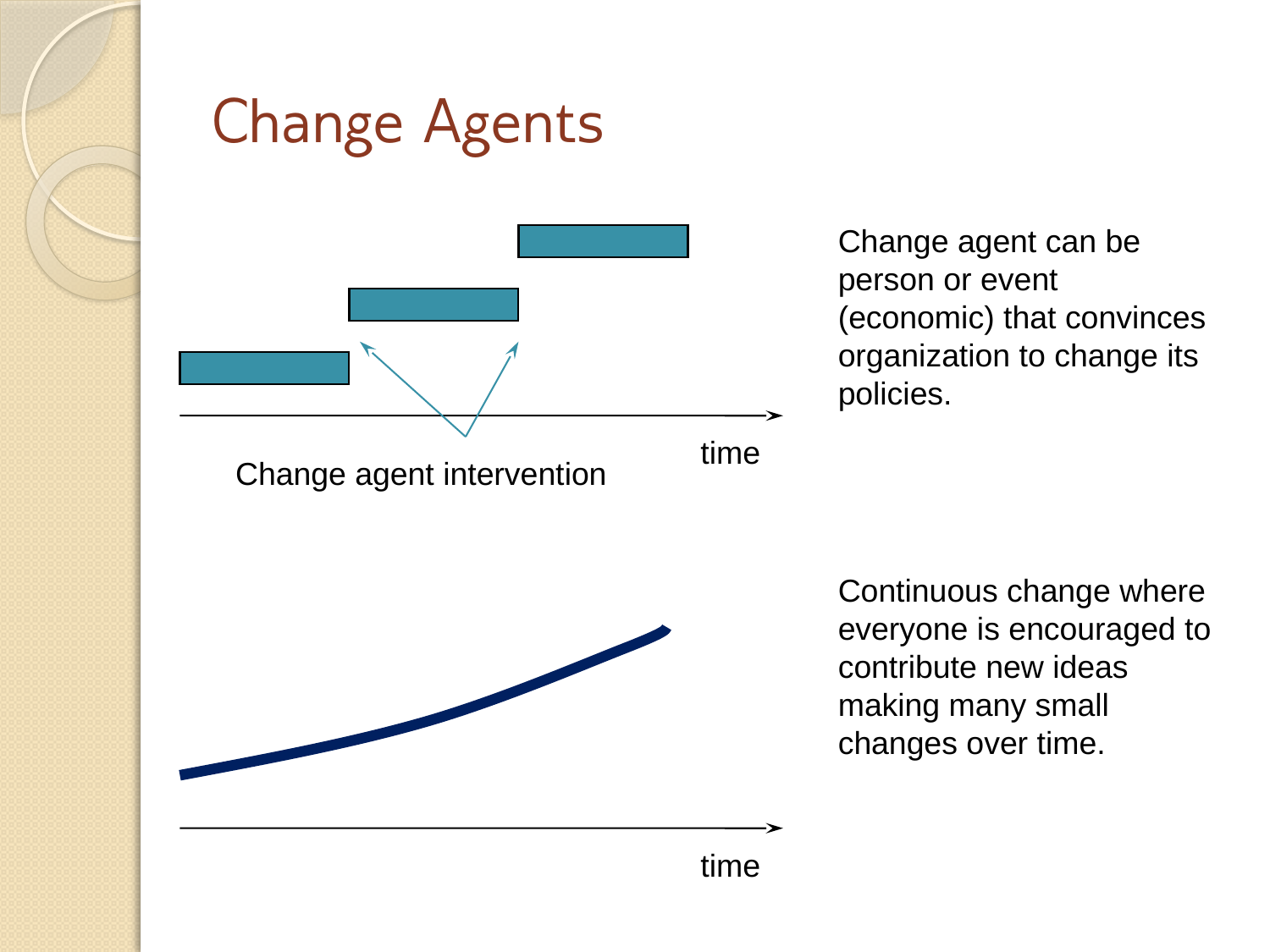

# Change Agents
Change agent can be person or event (economic) that convinces organization to change its policies.

time
Change agent intervention
Continuous change where everyone is encouraged to contribute new ideas making many small changes over time.

time